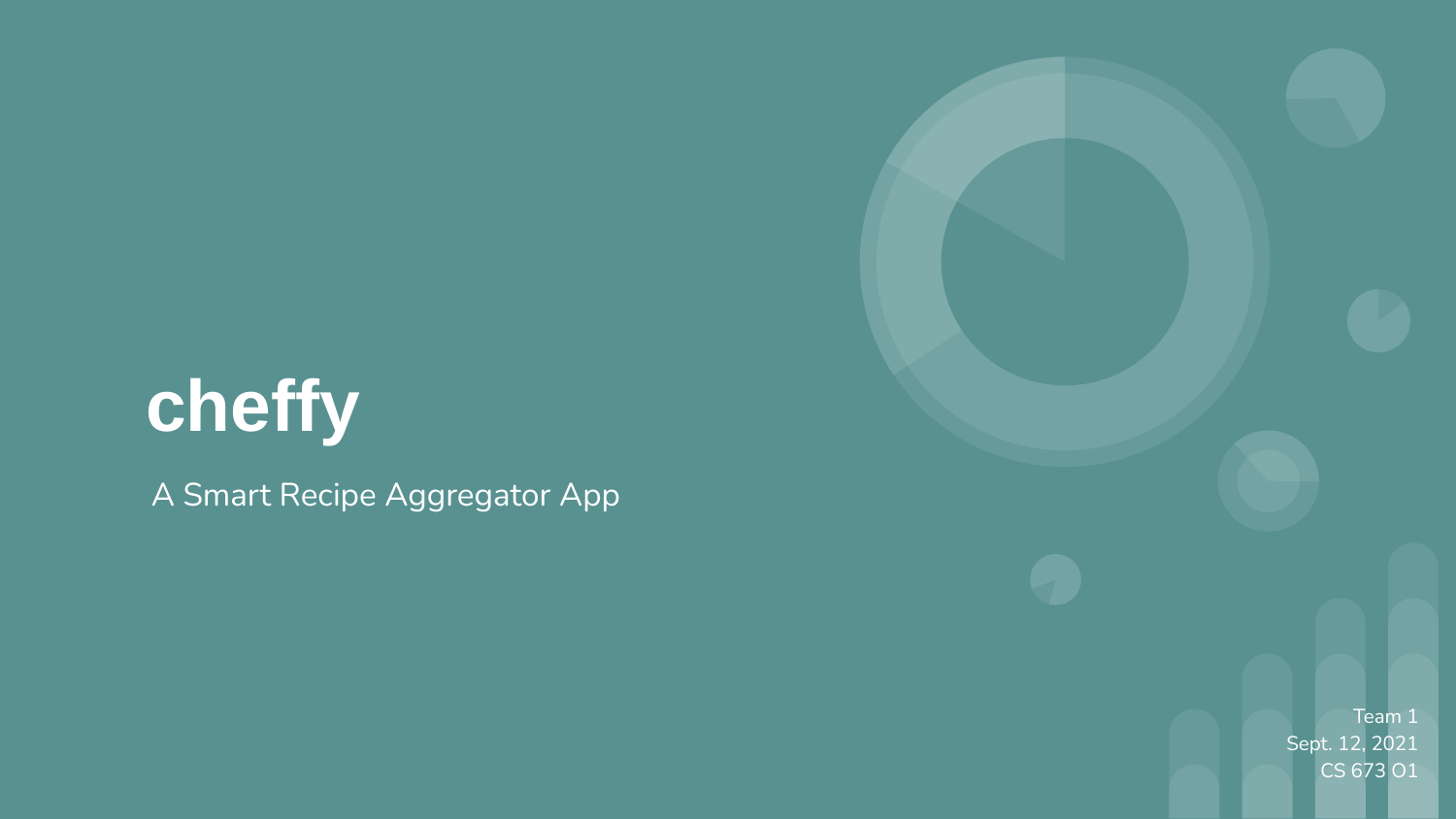

# cheffy
A Smart Recipe Aggregator App
Team 1
Sept. 12, 2021
CS 673 O1